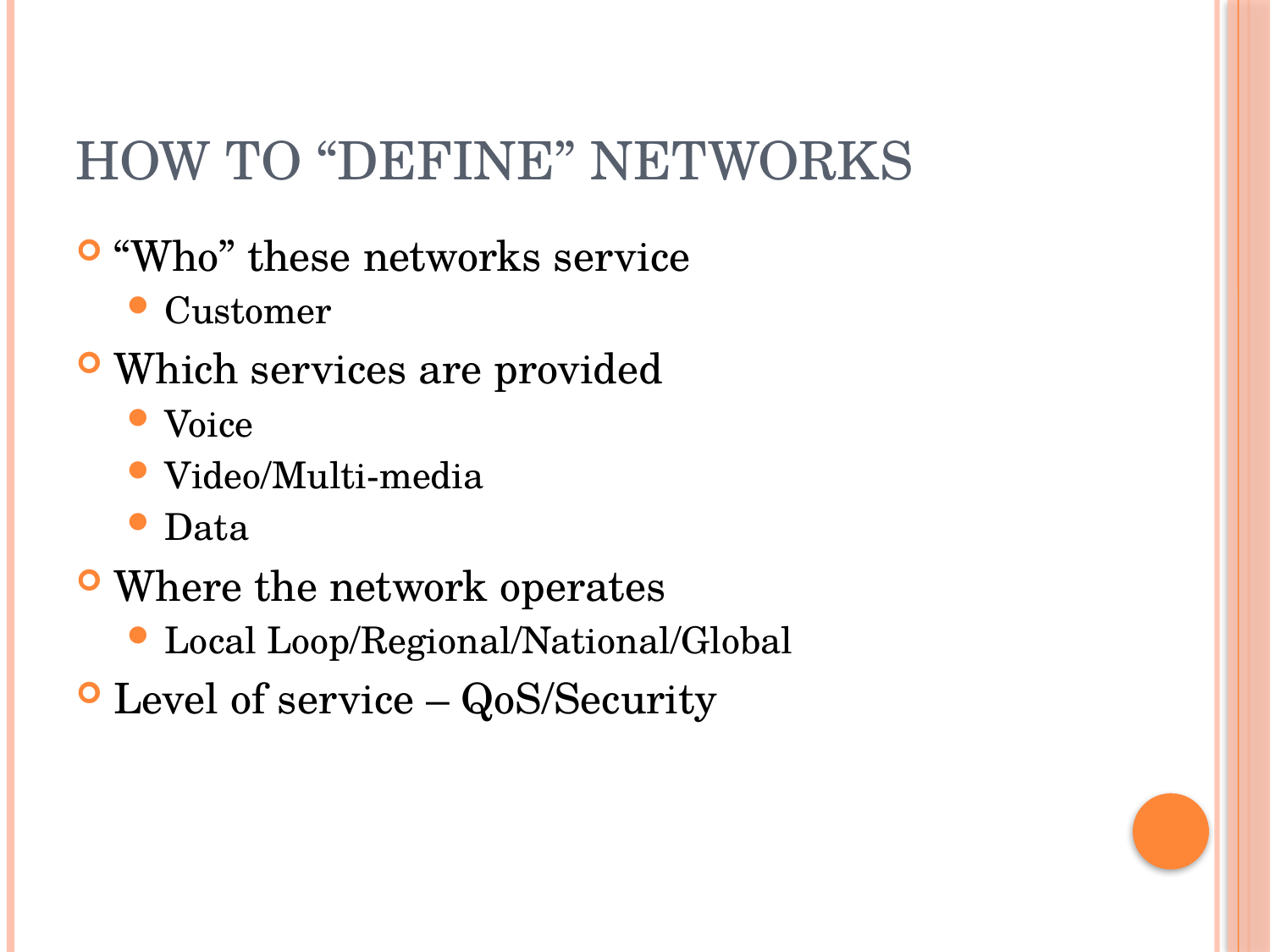

# How to “Define” networks
“Who” these networks service
Customer
Which services are provided
Voice
Video/Multi-media
Data
Where the network operates
Local Loop/Regional/National/Global
Level of service – QoS/Security